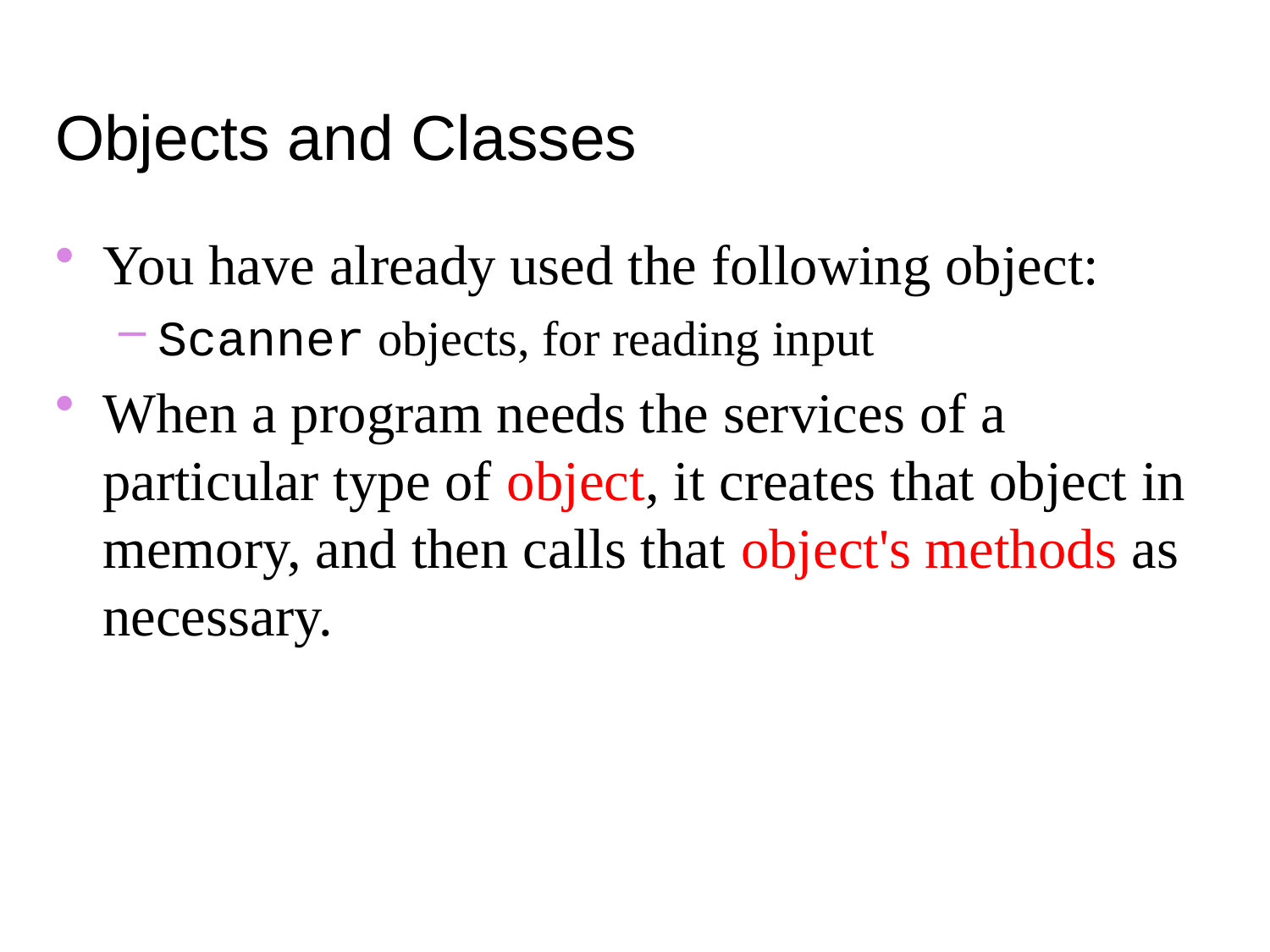

# Objects and Classes
You have already used the following object:
Scanner objects, for reading input
When a program needs the services of a particular type of object, it creates that object in memory, and then calls that object's methods as necessary.